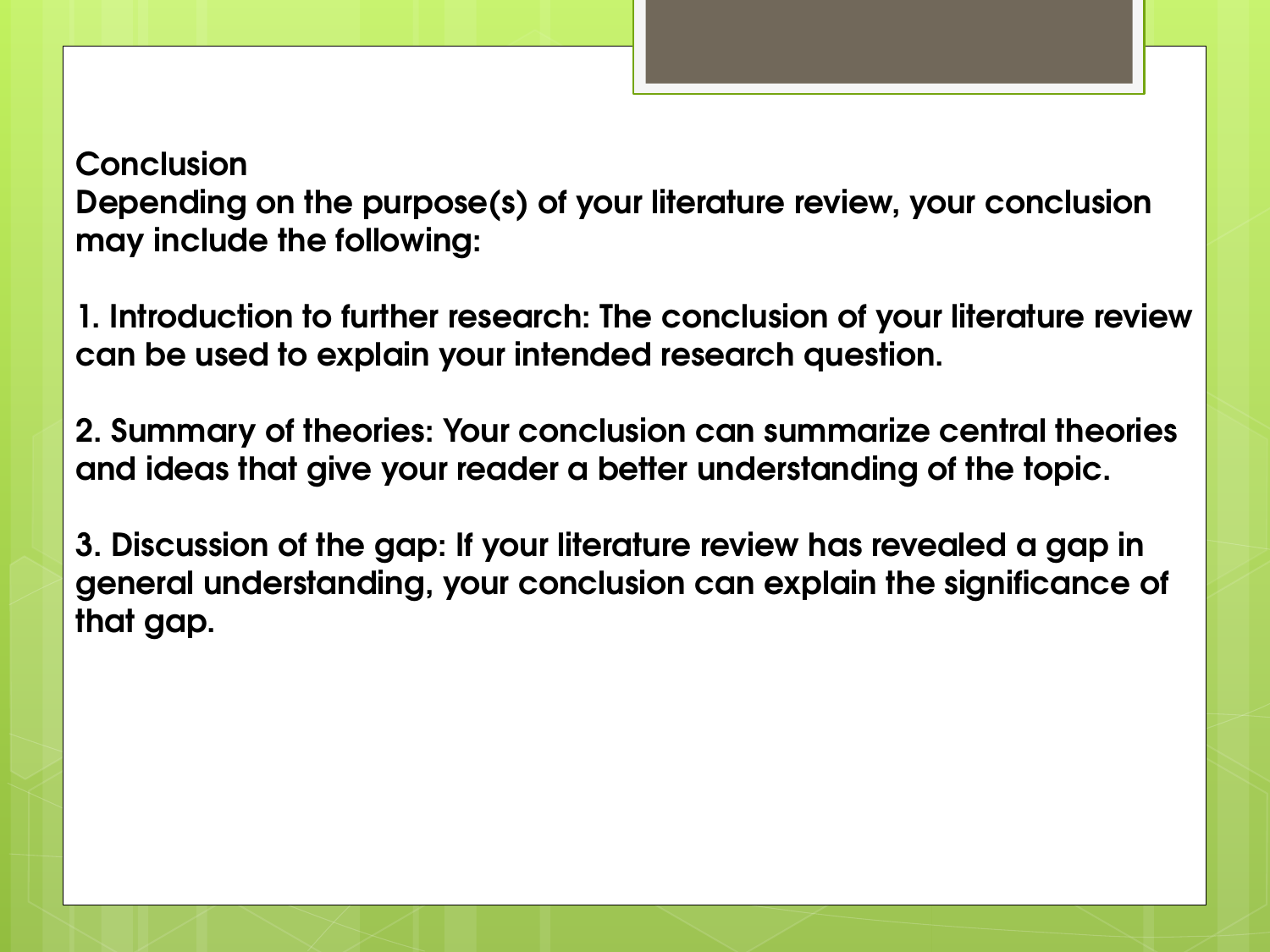

Conclusion
Depending on the purpose(s) of your literature review, your conclusion may include the following:
1. Introduction to further research: The conclusion of your literature review can be used to explain your intended research question.

2. Summary of theories: Your conclusion can summarize central theories and ideas that give your reader a better understanding of the topic.
3. Discussion of the gap: If your literature review has revealed a gap in general understanding, your conclusion can explain the significance of that gap.